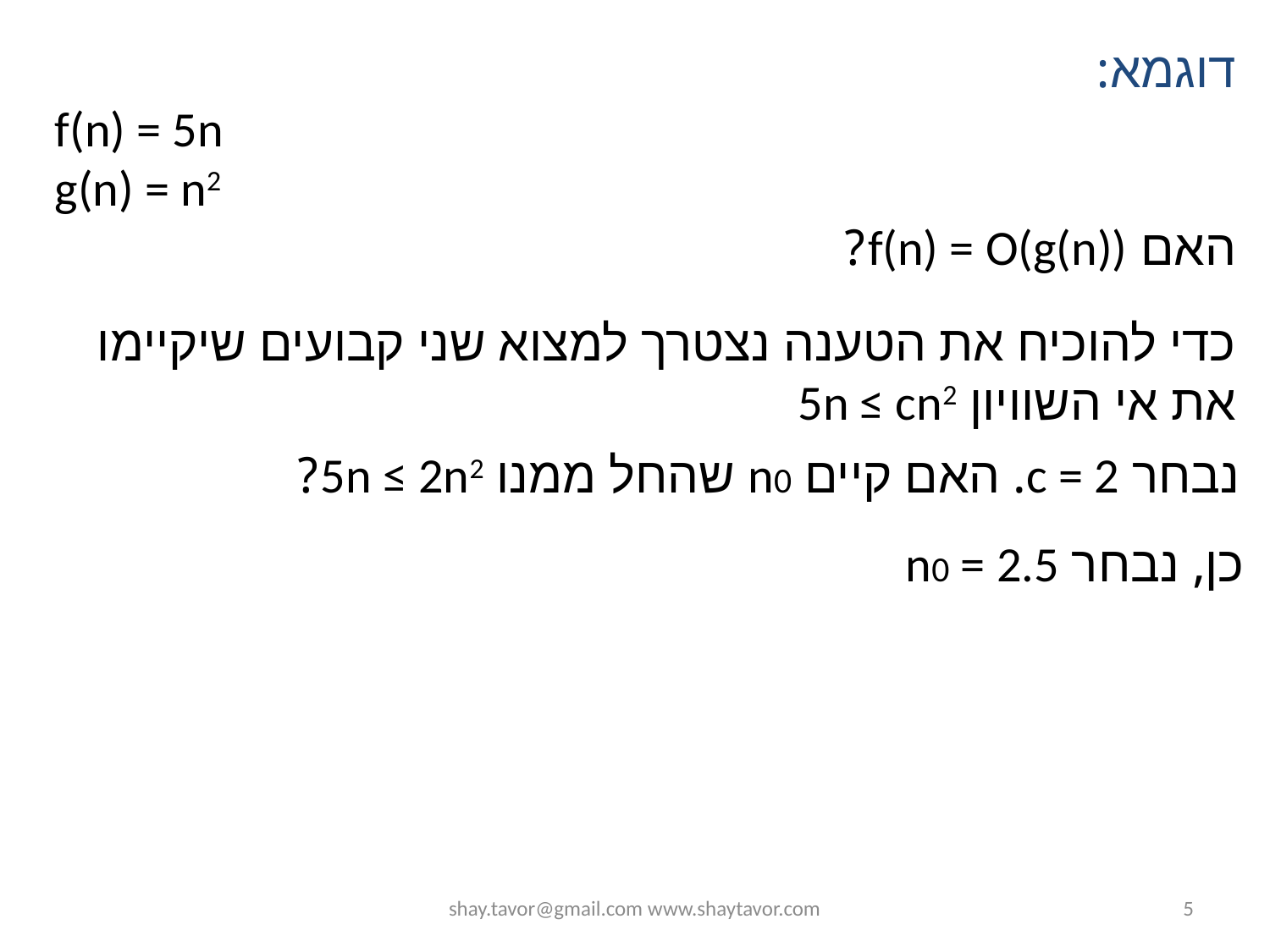

דוגמא:
f(n) = 5n
g(n) = n2
האם f(n) = O(g(n))?
כדי להוכיח את הטענה נצטרך למצוא שני קבועים שיקיימו את אי השוויון 5n ≤ cn2
נבחר c = 2. האם קיים n0 שהחל ממנו 5n ≤ 2n2?
כן, נבחר n0 = 2.5
shay.tavor@gmail.com www.shaytavor.com
5